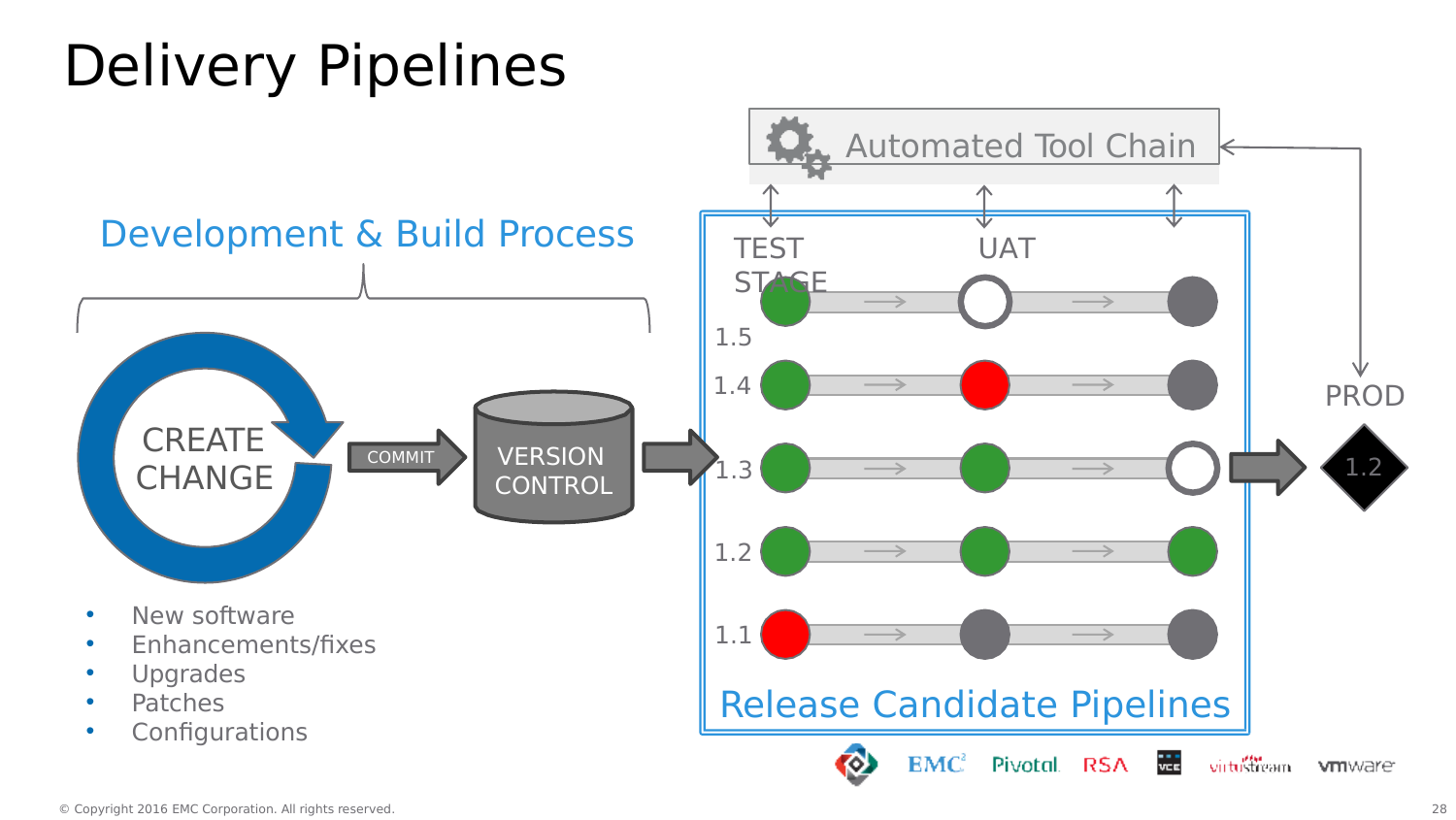

# Delivery Pipelines

Automated Tool Chain

Development & Build Process

TEST	UAT	STAGE
1.5

1.4
PROD

CREATE
CHANGE

VERSION
CONTROL
COMMIT
1.2
1.3
1.2
New software
Enhancements/fixes
Upgrades
Patches
Configurations
1.1
Release Candidate Pipelines
© Copyright 2016 EMC Corporation. All rights reserved.
28